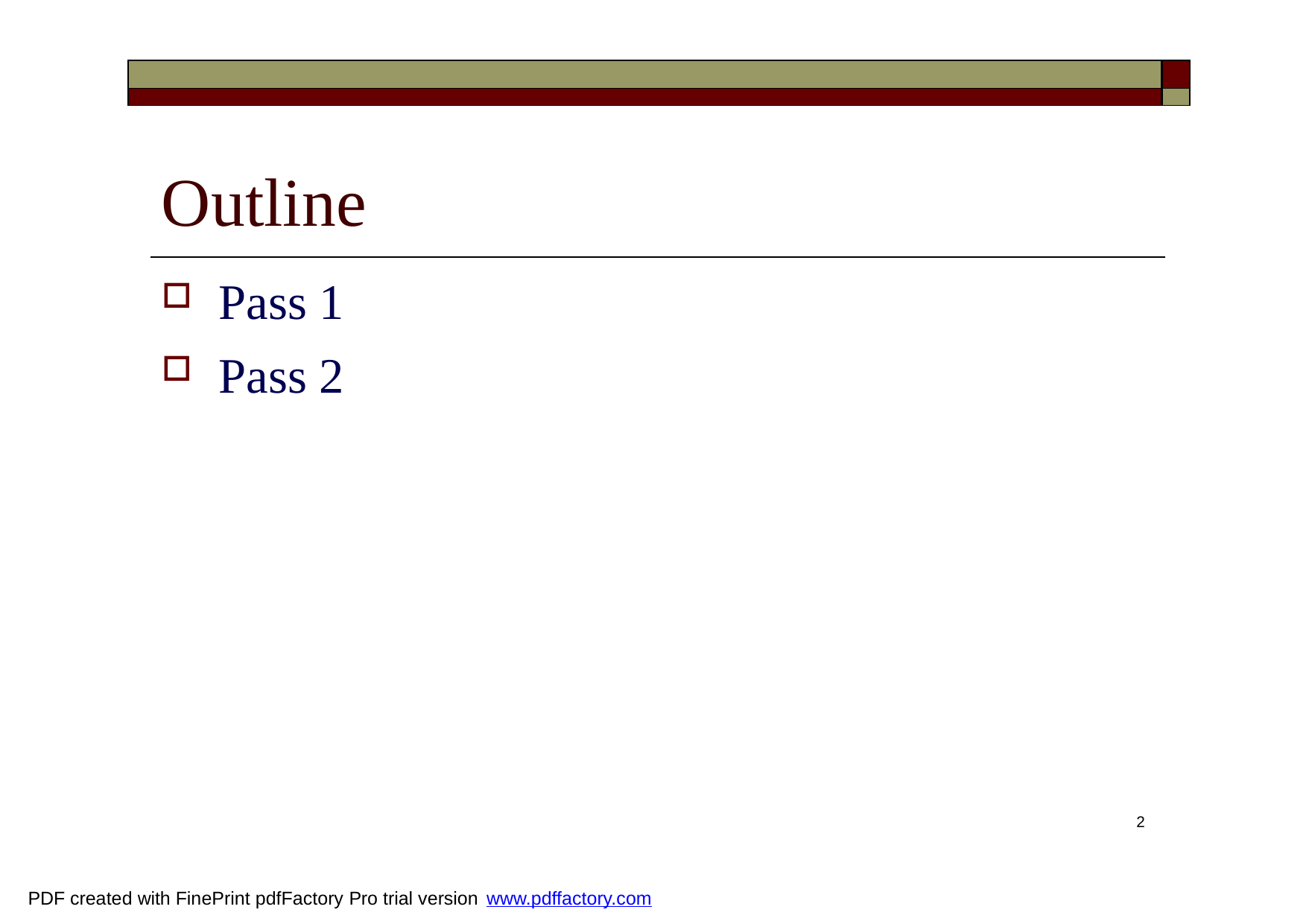

|  |  |
| --- | --- |
|  |  |
# Outline
Pass 1
Pass 2

2
PDF created with FinePrint pdfFactory Pro trial version www.pdffactory.com